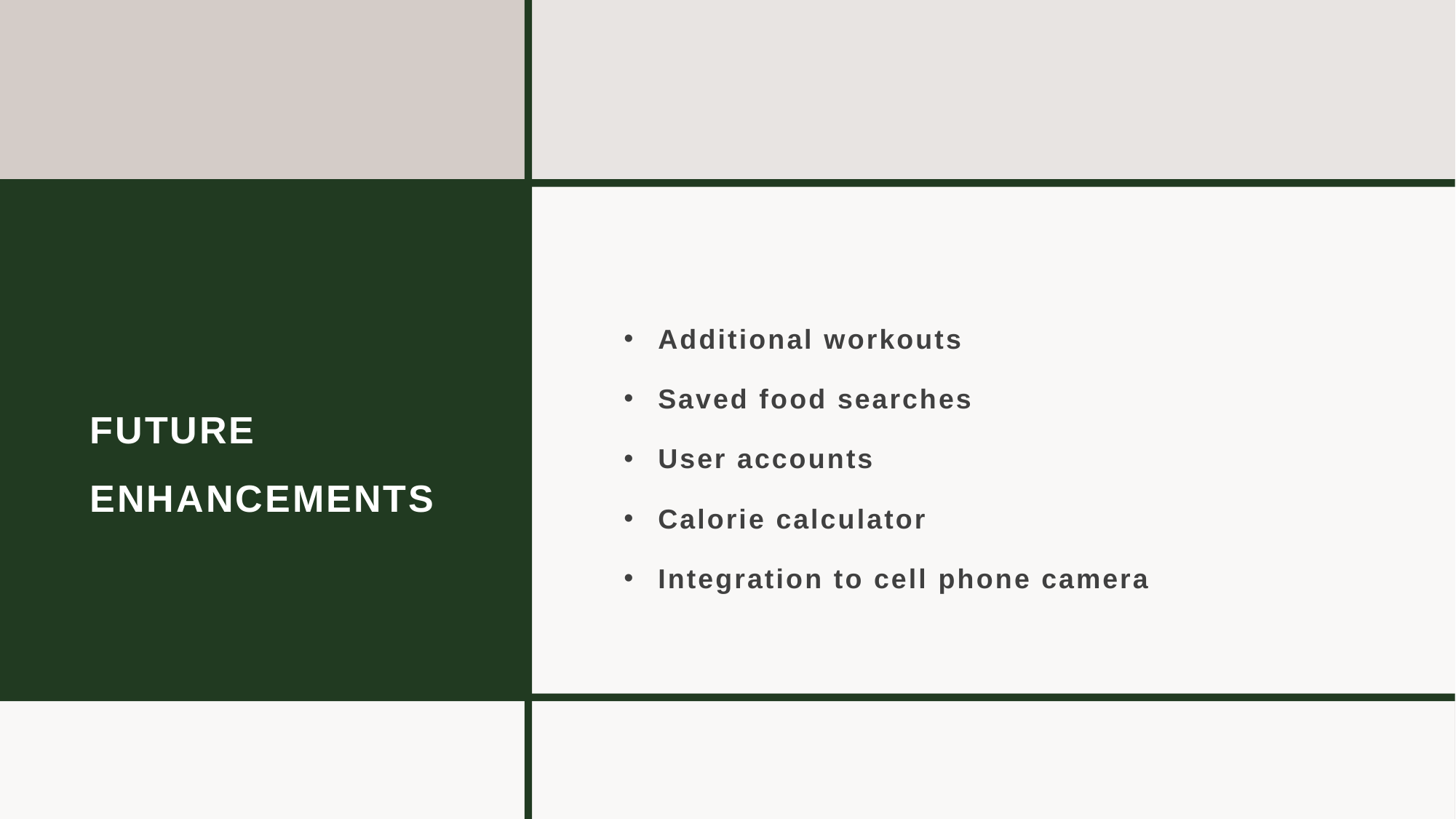

# FUTURE ENHANCEMENTS
Additional workouts
Saved food searches
User accounts
Calorie calculator
Integration to cell phone camera